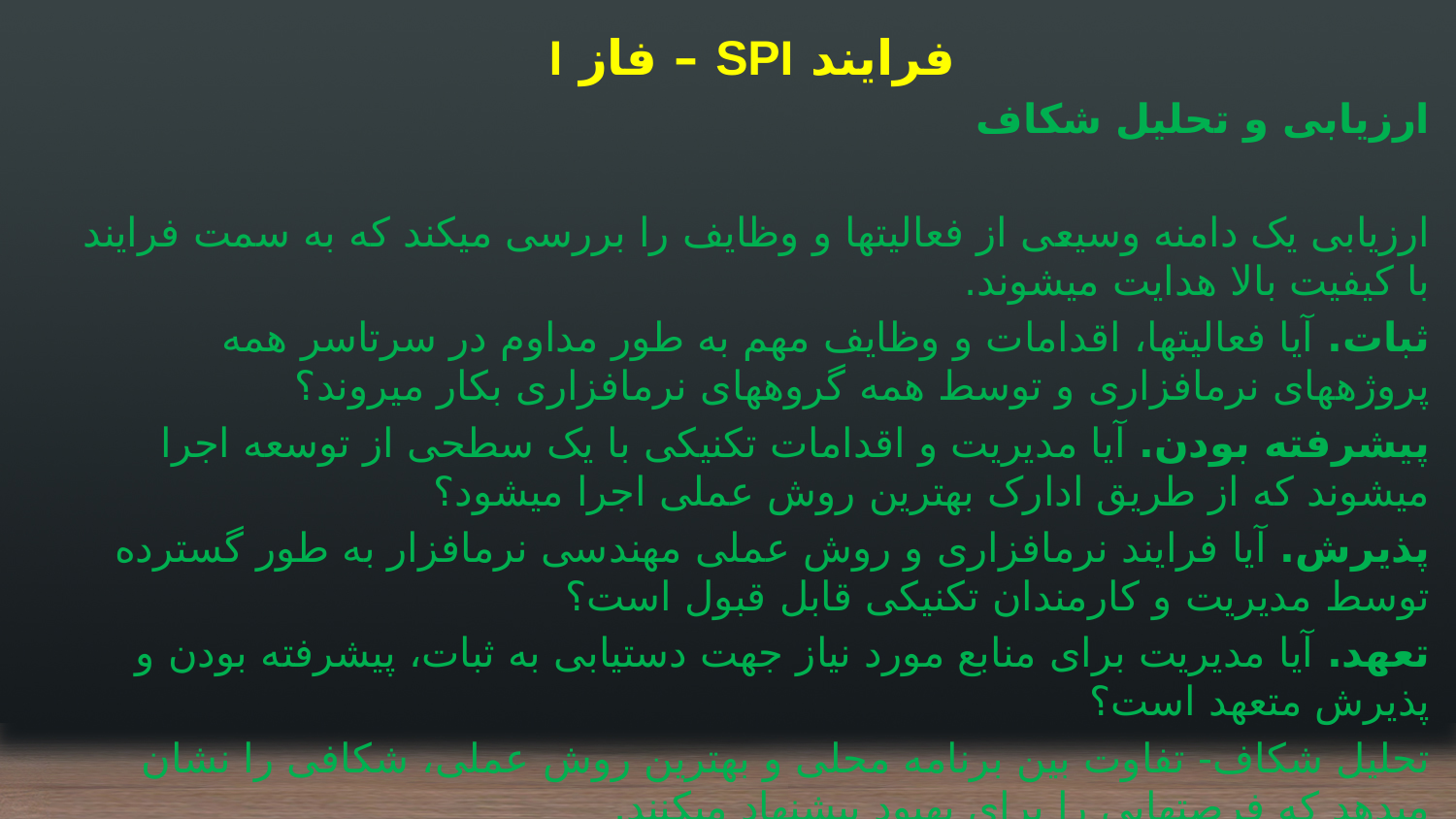

فرایند SPI – فاز I
ارزیابی و تحلیل شکاف

ارزیابی یک دامنه وسیعی از فعالیت‏ها و وظایف را بررسی می‏کند که به سمت فرایند با کیفیت بالا هدایت می‏شوند.
ثبات. آیا فعالیت‏ها، اقدامات و وظایف مهم به طور مداوم در سرتاسر همه پروژه‏های نرم‏افزاری و توسط همه گروه‎های نرم‏افزاری بکار می‏روند؟
پیشرفته بودن. آیا مدیریت و اقدامات تکنیکی با یک سطحی از توسعه اجرا می‏شوند که از طریق ادارک بهترین روش عملی اجرا می‏شود؟
پذیرش. آیا فرایند نرم‏افزاری و روش عملی مهندسی نرم‏افزار به طور گسترده توسط مدیریت و کارمندان تکنیکی قابل قبول است؟
تعهد. آیا مدیریت برای منابع مورد نیاز جهت دستیابی به ثبات، پیشرفته بودن و پذیرش متعهد است؟
تحلیل شکاف- تفاوت بین برنامه محلی و بهترین روش عملی، شکافی را نشان می‏دهد که فرصت‏هایی را برای بهبود پیشنهاد می‏کنند.